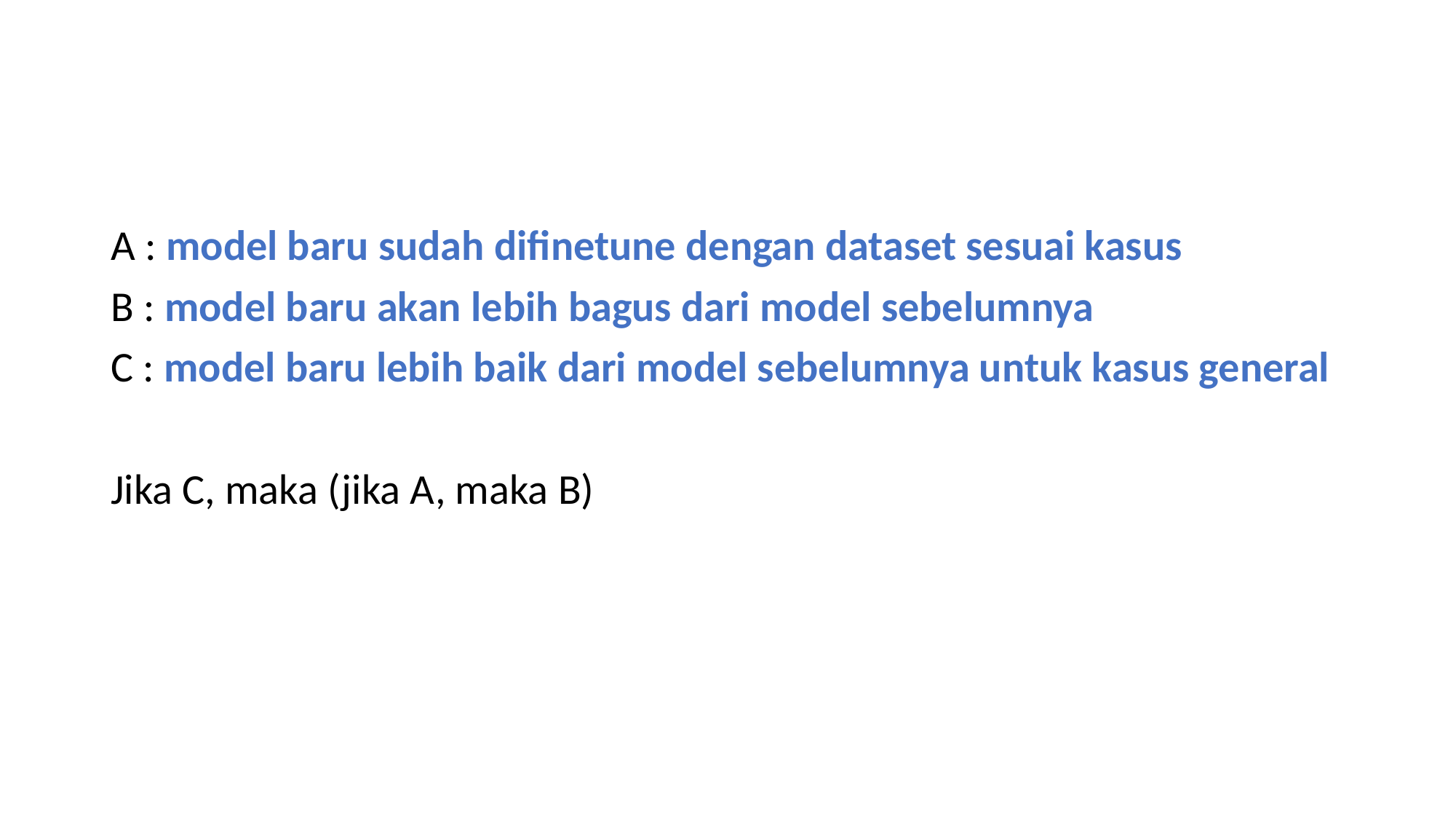

#
A : model baru sudah difinetune dengan dataset sesuai kasus
B : model baru akan lebih bagus dari model sebelumnya
C : model baru lebih baik dari model sebelumnya untuk kasus general

Jika C, maka (jika A, maka B)